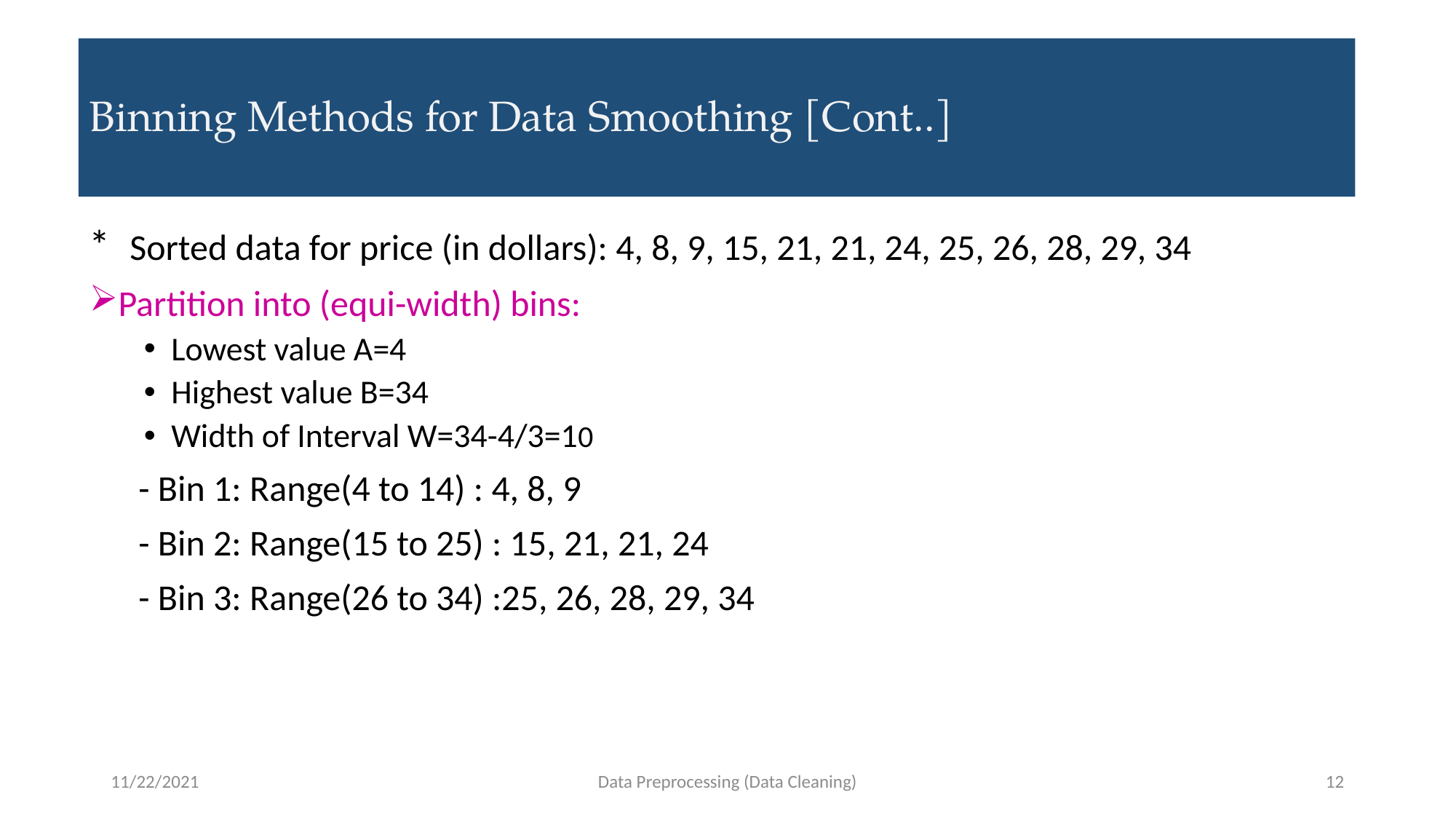

# Binning Methods for Data Smoothing [Cont..]
*  Sorted data for price (in dollars): 4, 8, 9, 15, 21, 21, 24, 25, 26, 28, 29, 34
Partition into (equi-width) bins:
Lowest value A=4
Highest value B=34
Width of Interval W=34-4/3=10
      - Bin 1: Range(4 to 14) : 4, 8, 9
      - Bin 2: Range(15 to 25) : 15, 21, 21, 24
      - Bin 3: Range(26 to 34) :25, 26, 28, 29, 34

11/22/2021
Data Preprocessing (Data Cleaning)
12